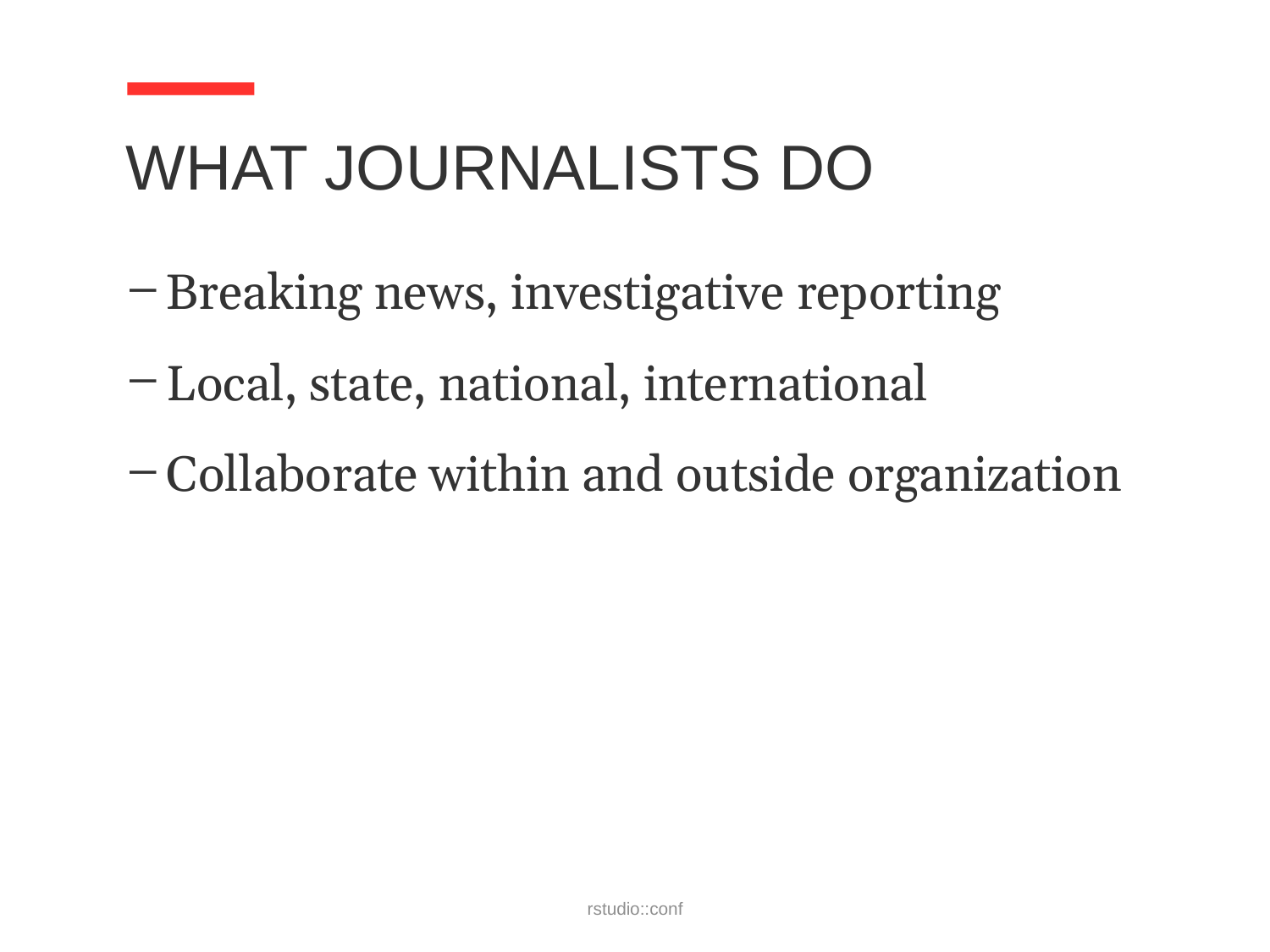

# What Journalists Do
Breaking news, investigative reporting
Local, state, national, international
Collaborate within and outside organization

rstudio::conf